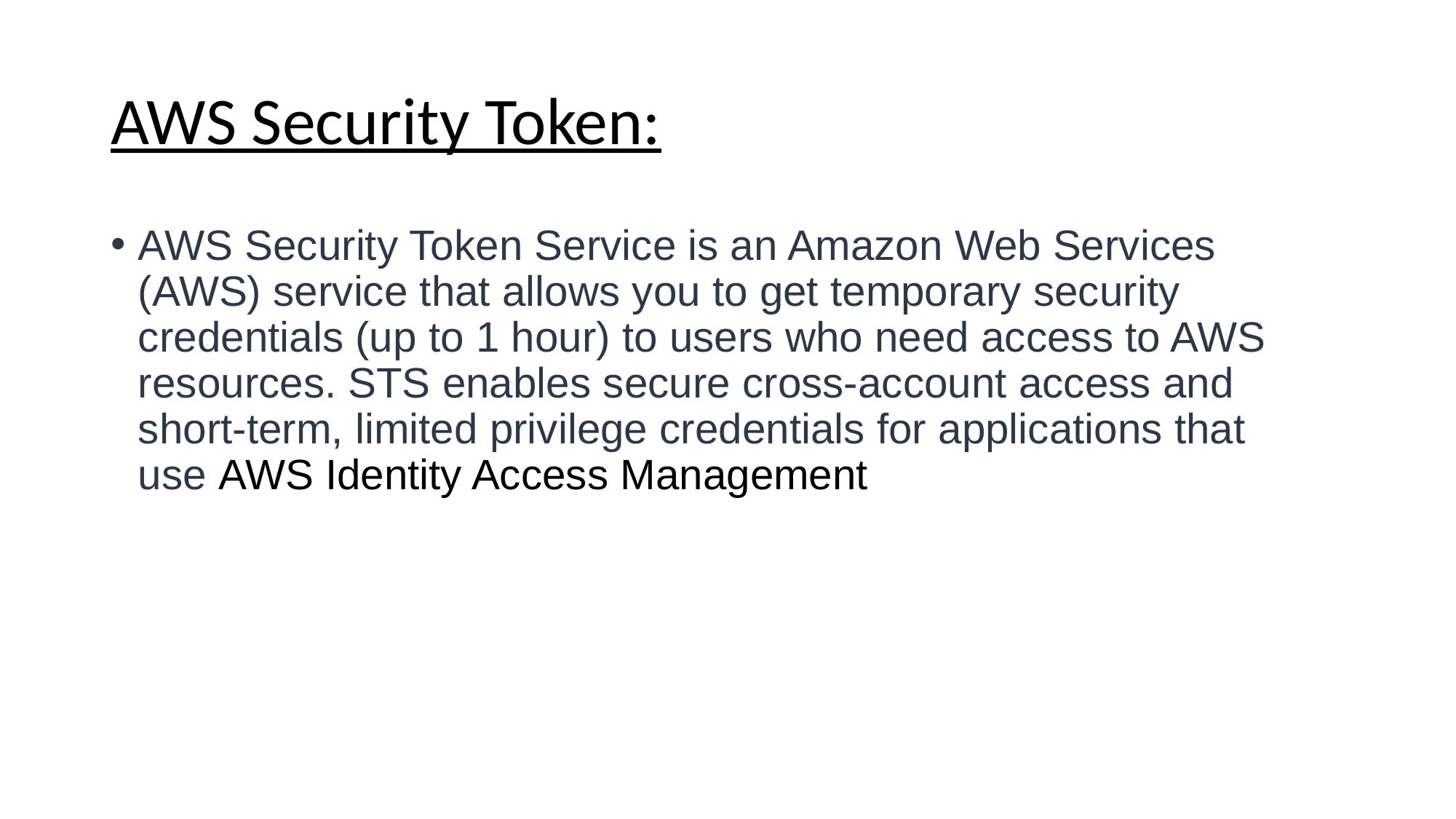

# AWS Security Token:
AWS Security Token Service is an Amazon Web Services (AWS) service that allows you to get temporary security credentials (up to 1 hour) to users who need access to AWS resources. STS enables secure cross-account access and short-term, limited privilege credentials for applications that use AWS Identity Access Management